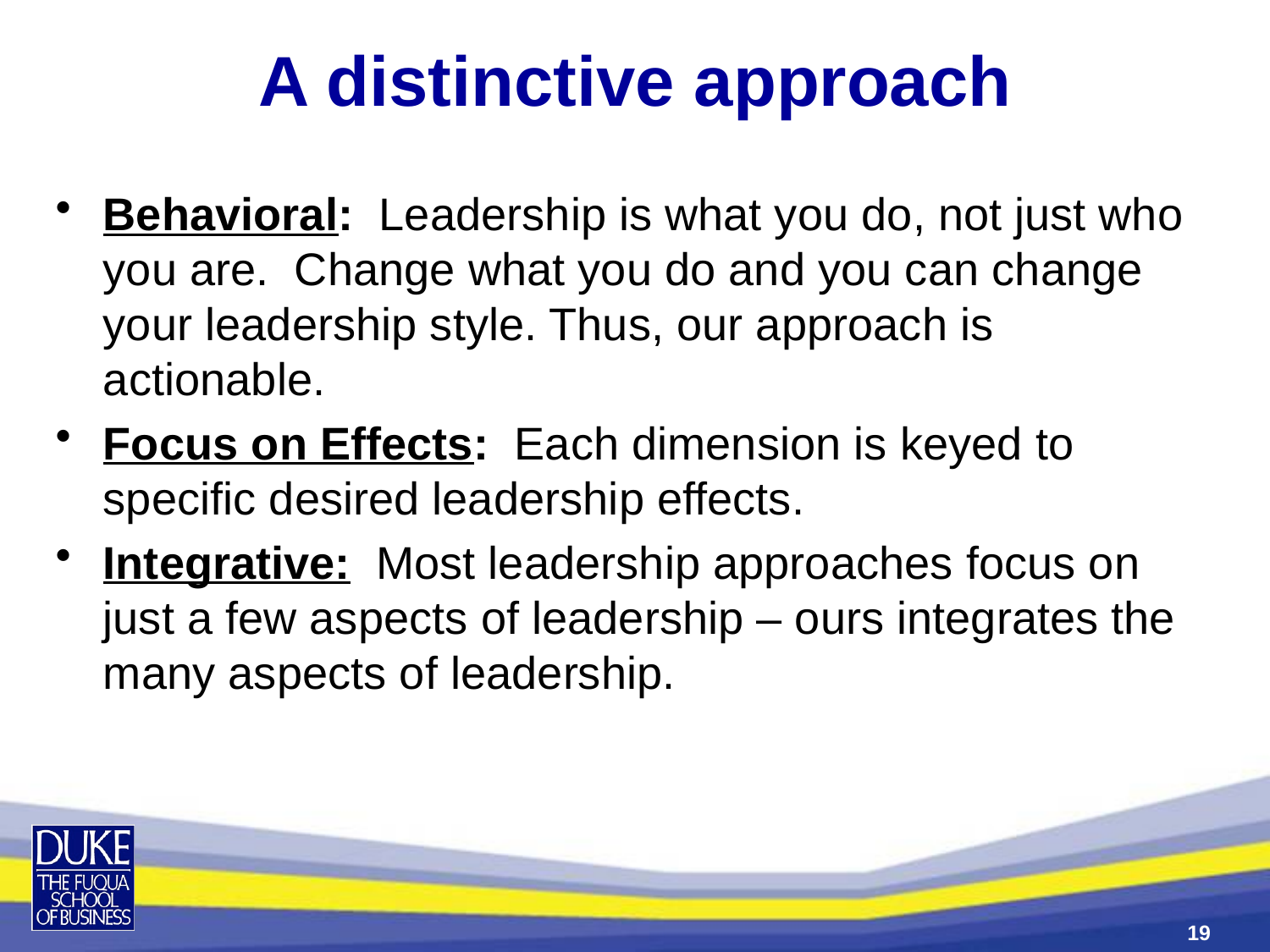

# A distinctive approach
Behavioral:  Leadership is what you do, not just who you are.  Change what you do and you can change your leadership style. Thus, our approach is actionable.
Focus on Effects:  Each dimension is keyed to specific desired leadership effects.
Integrative:  Most leadership approaches focus on just a few aspects of leadership – ours integrates the many aspects of leadership.
19